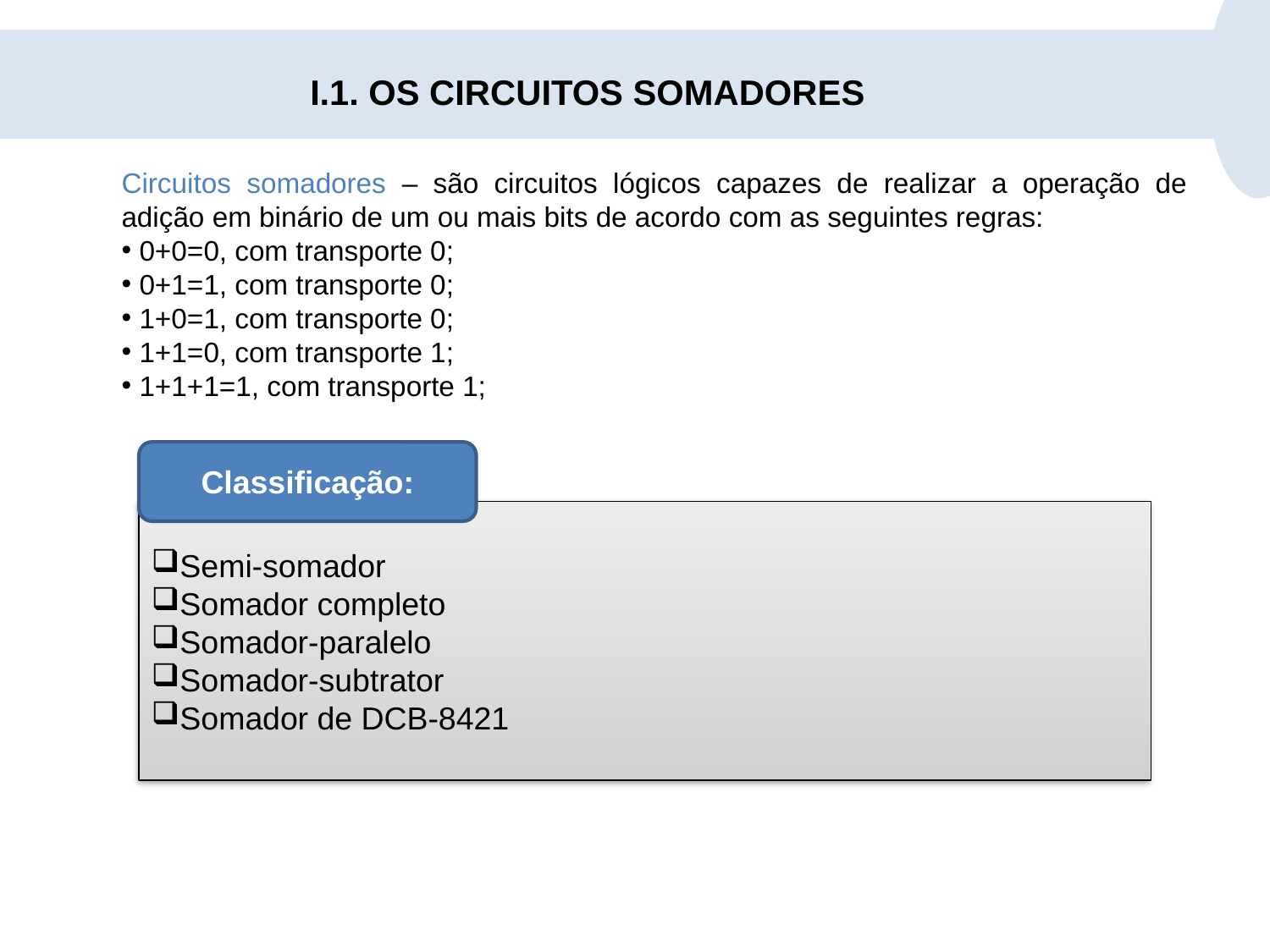

I.1. OS CIRCUITOS SOMADORES
Circuitos somadores – são circuitos lógicos capazes de realizar a operação de adição em binário de um ou mais bits de acordo com as seguintes regras:
 0+0=0, com transporte 0;
 0+1=1, com transporte 0;
 1+0=1, com transporte 0;
 1+1=0, com transporte 1;
 1+1+1=1, com transporte 1;

Classificação:

Semi-somador
Somador completo
Somador-paralelo
Somador-subtrator
Somador de DCB-8421